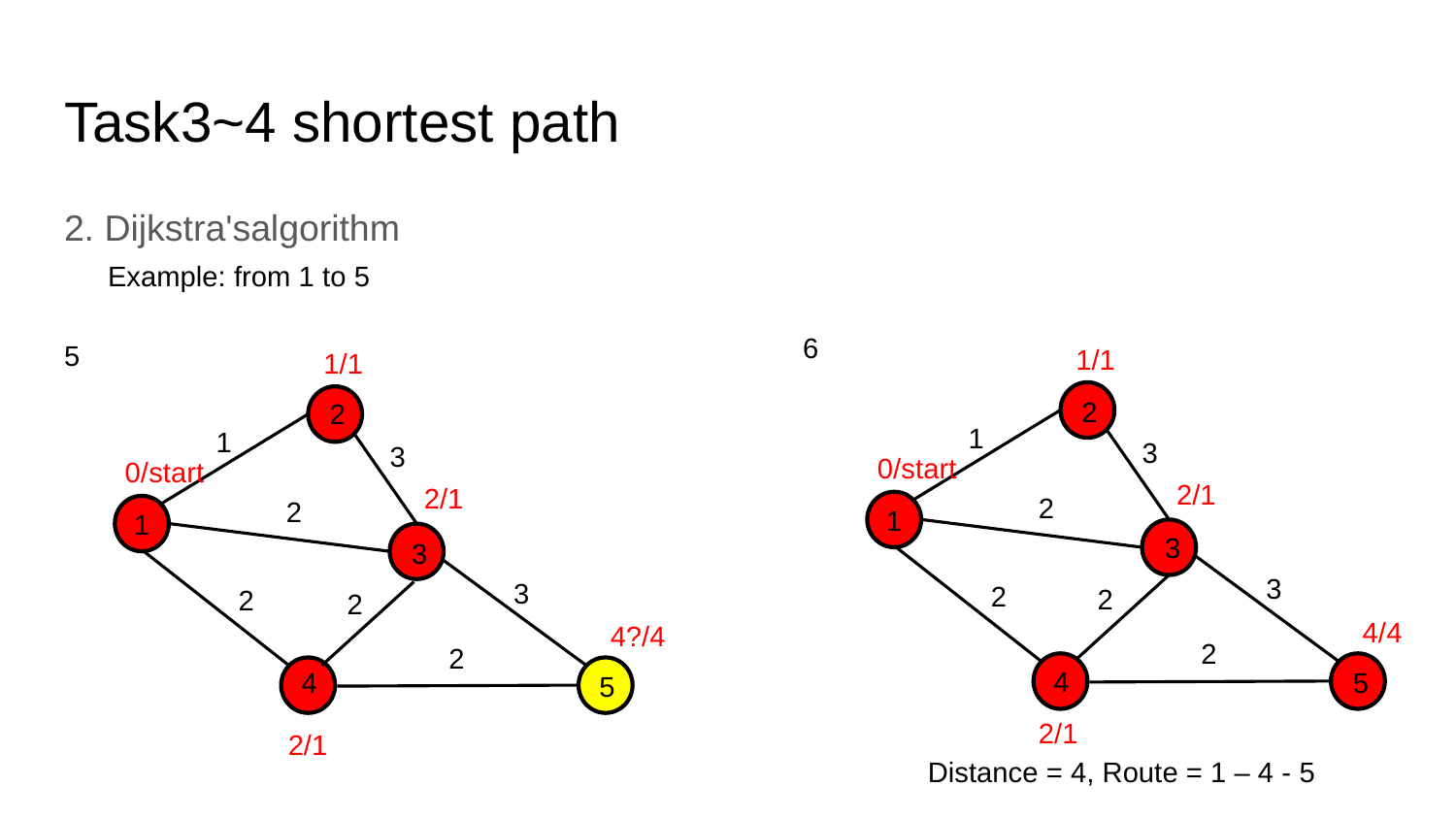

# Task3~4 shortest path
2. Dijkstra'salgorithm

Example: from 1 to 5
6
5
1/1
1/1

2
2
1
1
3
3
0/start
0/start
2/1
2/1
2
2

1

1

3

3
3
3
2
2
2
2
4/4
4?/4
2
2

4

5
4
5
2/1
2/1
Distance = 4, Route = 1 – 4 - 5